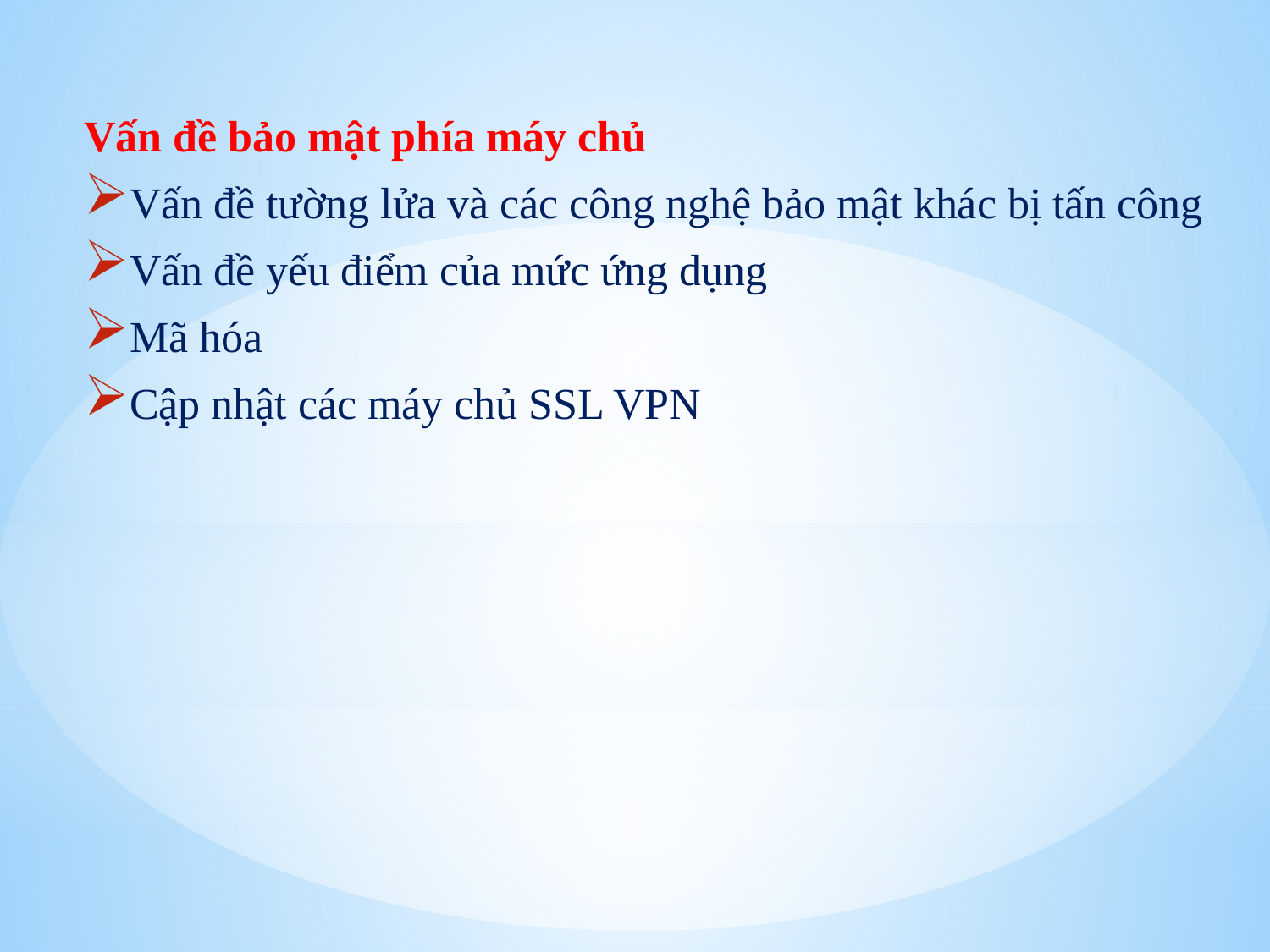

Vấn đề bảo mật phía máy chủ
Vấn đề tường lửa và các công nghệ bảo mật khác bị tấn công
Vấn đề yếu điểm của mức ứng dụng
Mã hóa
Cập nhật các máy chủ SSL VPN